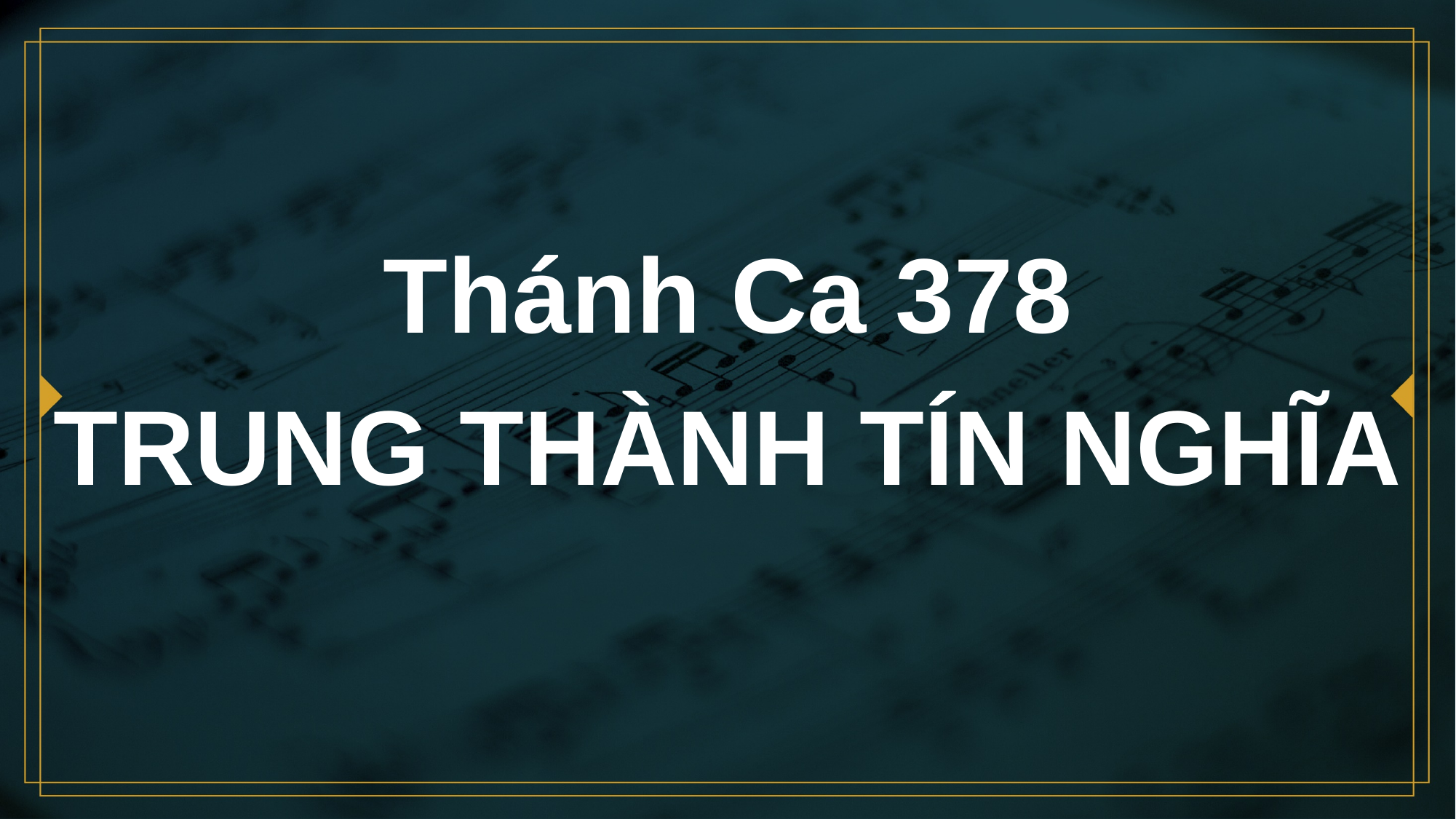

# Thánh Ca 378 TRUNG THÀNH TÍN NGHĨA